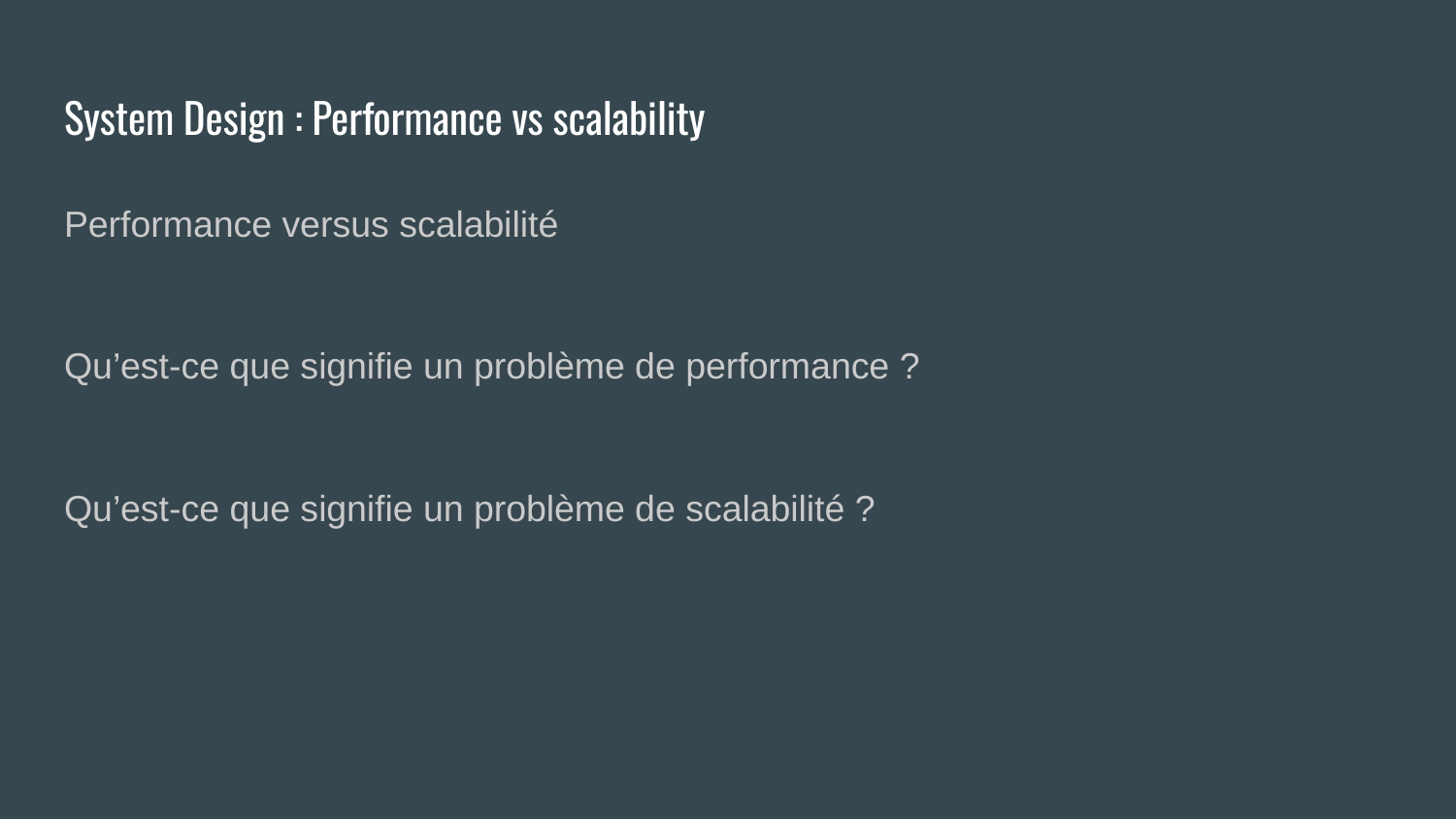

# System Design : Performance vs scalability
Performance versus scalabilité

Qu’est-ce que signifie un problème de performance ?

Qu’est-ce que signifie un problème de scalabilité ?